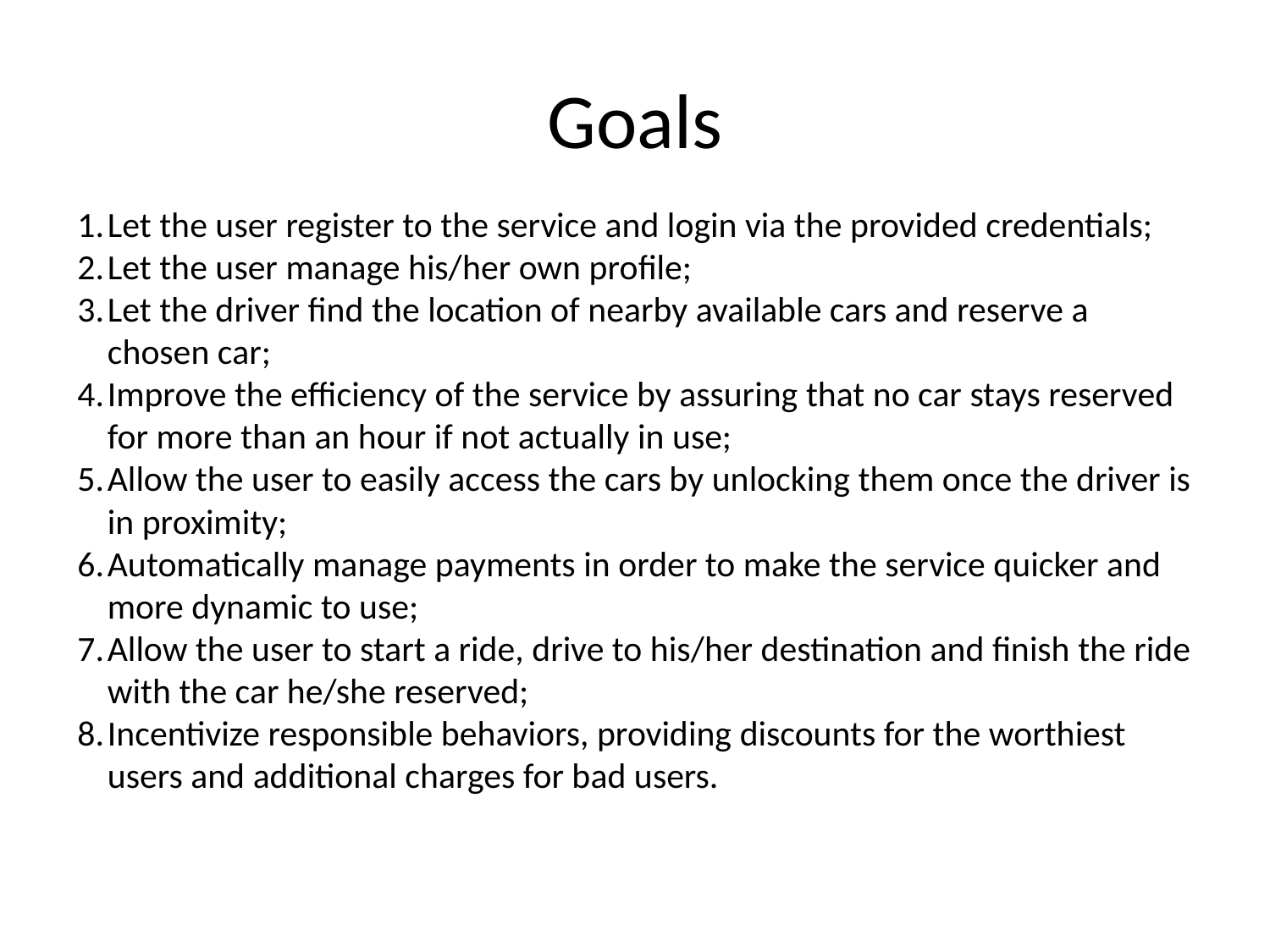

Goals
Let the user register to the service and login via the provided credentials;
Let the user manage his/her own profile;
Let the driver find the location of nearby available cars and reserve a chosen car;
Improve the efficiency of the service by assuring that no car stays reserved for more than an hour if not actually in use;
Allow the user to easily access the cars by unlocking them once the driver is in proximity;
Automatically manage payments in order to make the service quicker and more dynamic to use;
Allow the user to start a ride, drive to his/her destination and finish the ride with the car he/she reserved;
Incentivize responsible behaviors, providing discounts for the worthiest users and additional charges for bad users.